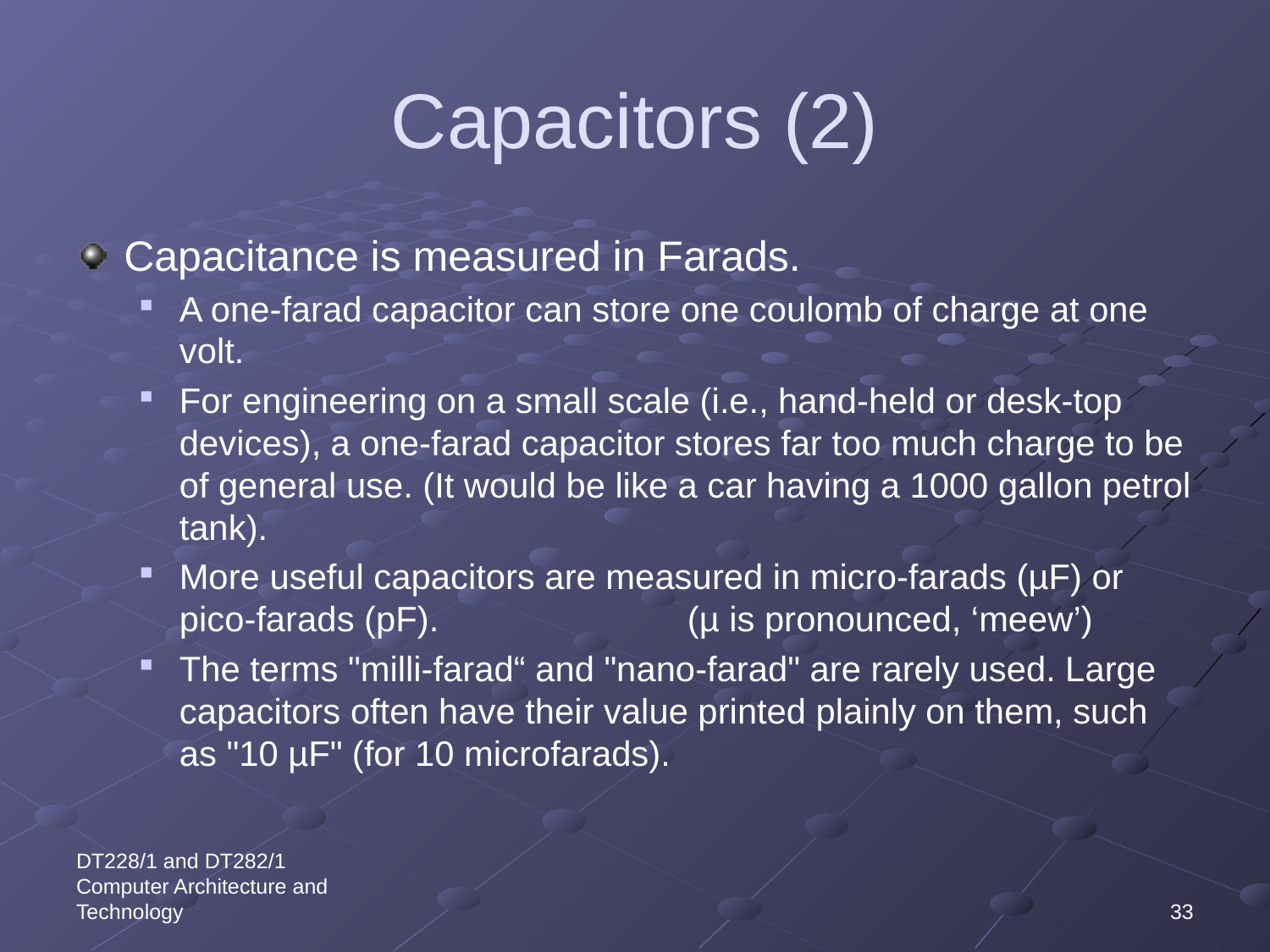

# Capacitors (2)
Capacitance is measured in Farads.
A one-farad capacitor can store one coulomb of charge at one volt.
For engineering on a small scale (i.e., hand-held or desk-top devices), a one-farad capacitor stores far too much charge to be of general use. (It would be like a car having a 1000 gallon petrol tank).
More useful capacitors are measured in micro-farads (µF) or pico-farads (pF). 		(µ is pronounced, ‘meew’)
The terms "milli-farad“ and "nano-farad" are rarely used. Large capacitors often have their value printed plainly on them, such as "10 µF" (for 10 microfarads).
DT228/1 and DT282/1 Computer Architecture and  Technology
33